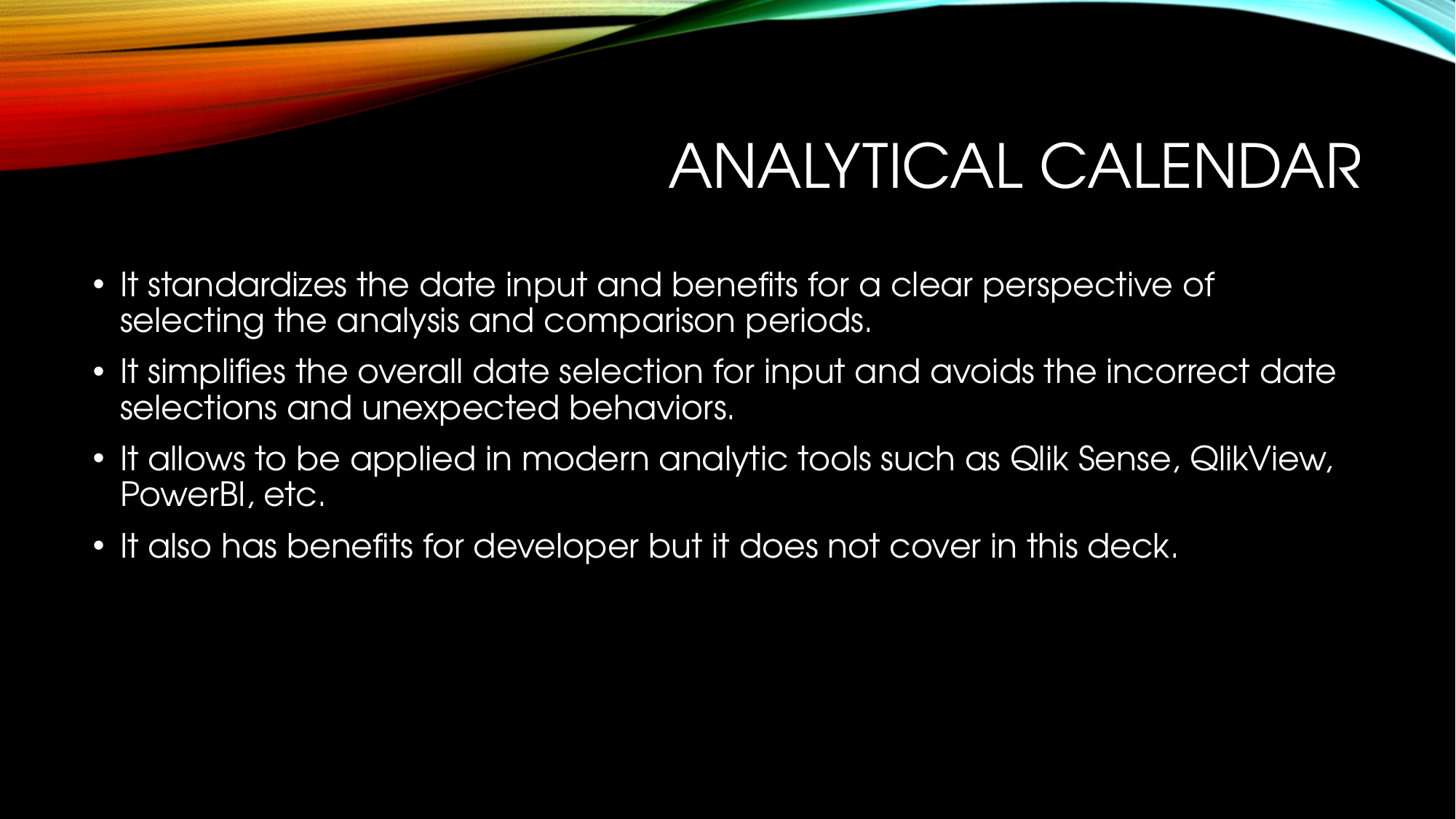

# Analytical Calendar
It standardizes the date input and benefits for a clear perspective of selecting the analysis and comparison periods.
It simplifies the overall date selection for input and avoids the incorrect date selections and unexpected behaviors.
It allows to be applied in modern analytic tools such as Qlik Sense, QlikView, PowerBI, etc.
It also has benefits for developer but it does not cover in this deck.